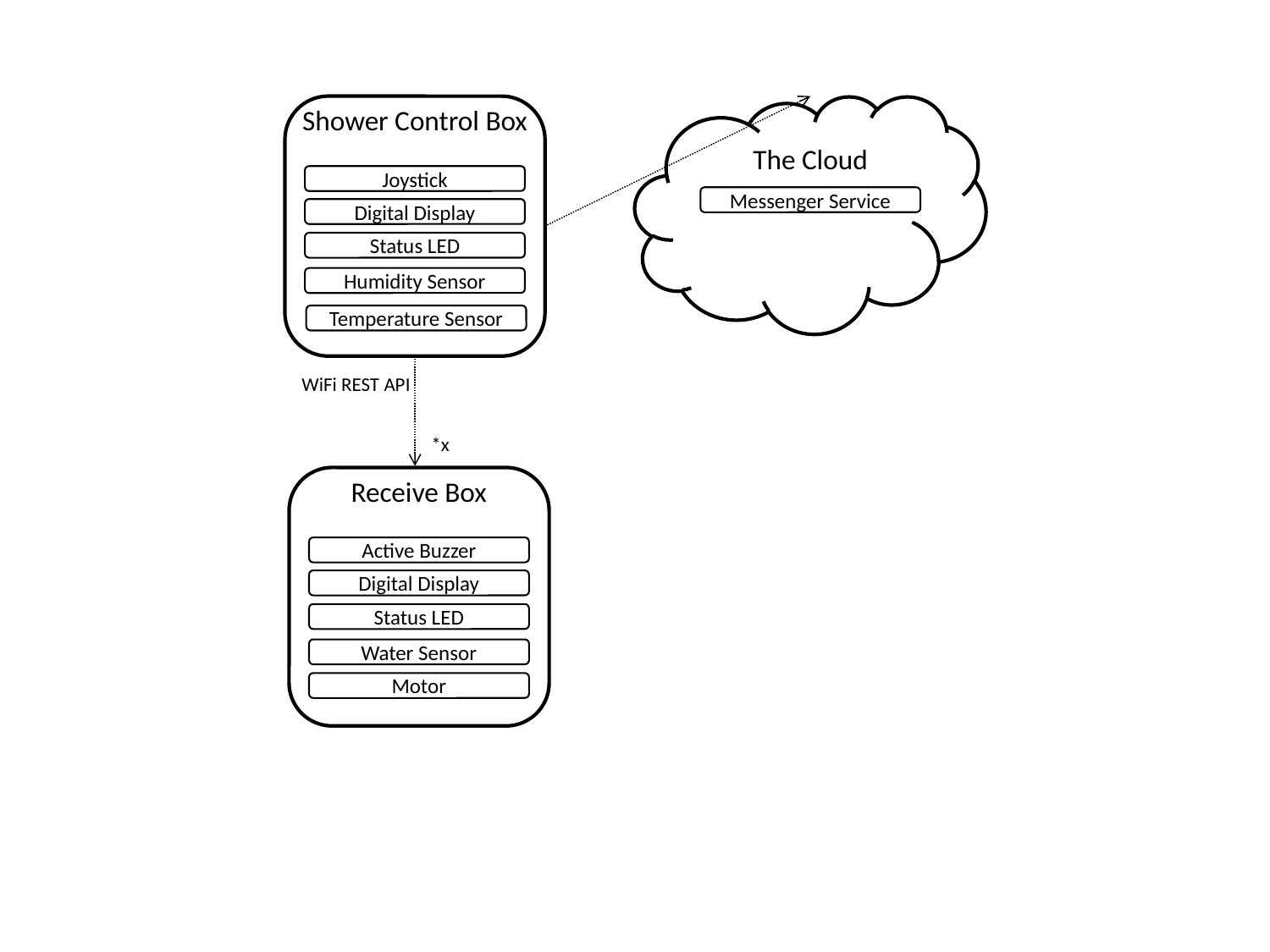

Shower Control Box

The Cloud
Joystick
Messenger Service
Digital Display
Status LED
Humidity Sensor
Temperature Sensor
WiFi REST API
*x

Receive Box
Active Buzzer
Digital Display
Status LED
Water Sensor
Motor